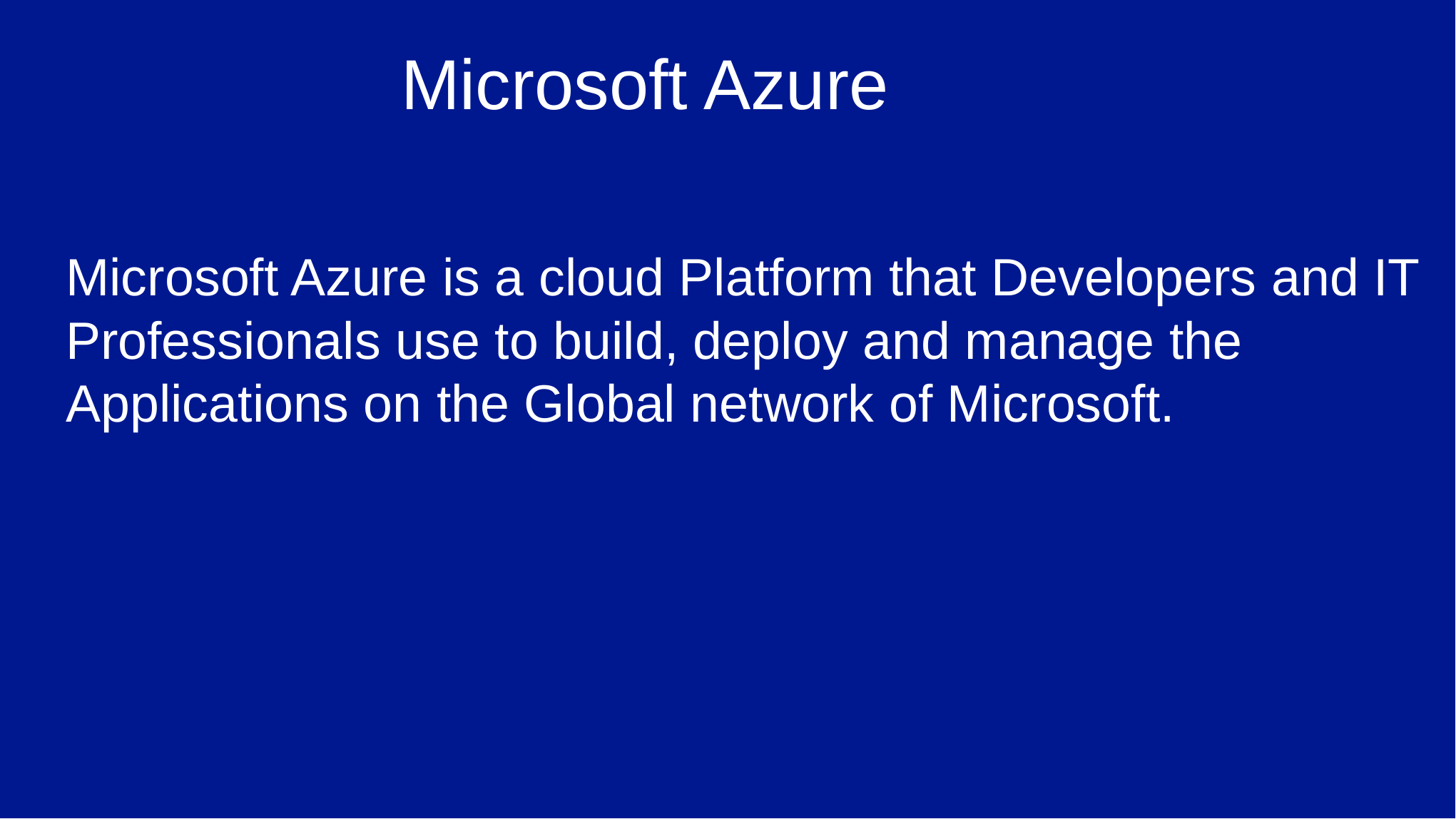

# Microsoft Azure
Microsoft Azure is a cloud Platform that Developers and IT Professionals use to build, deploy and manage the  Applications on the Global network of Microsoft.